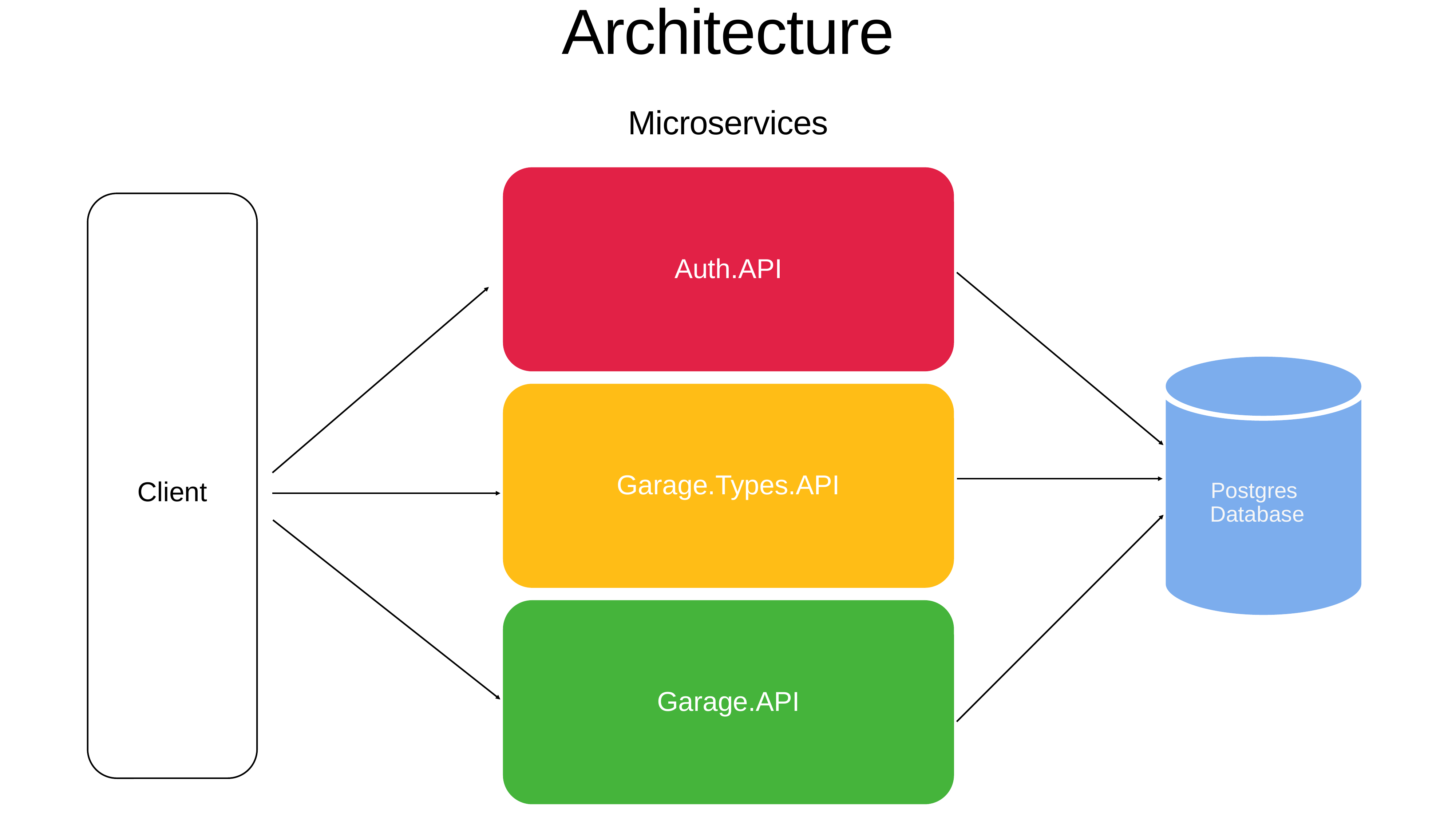

# Architecture
Microservices

Auth.API

Garage.Types.API
Postgres
Database
Client

Garage.API